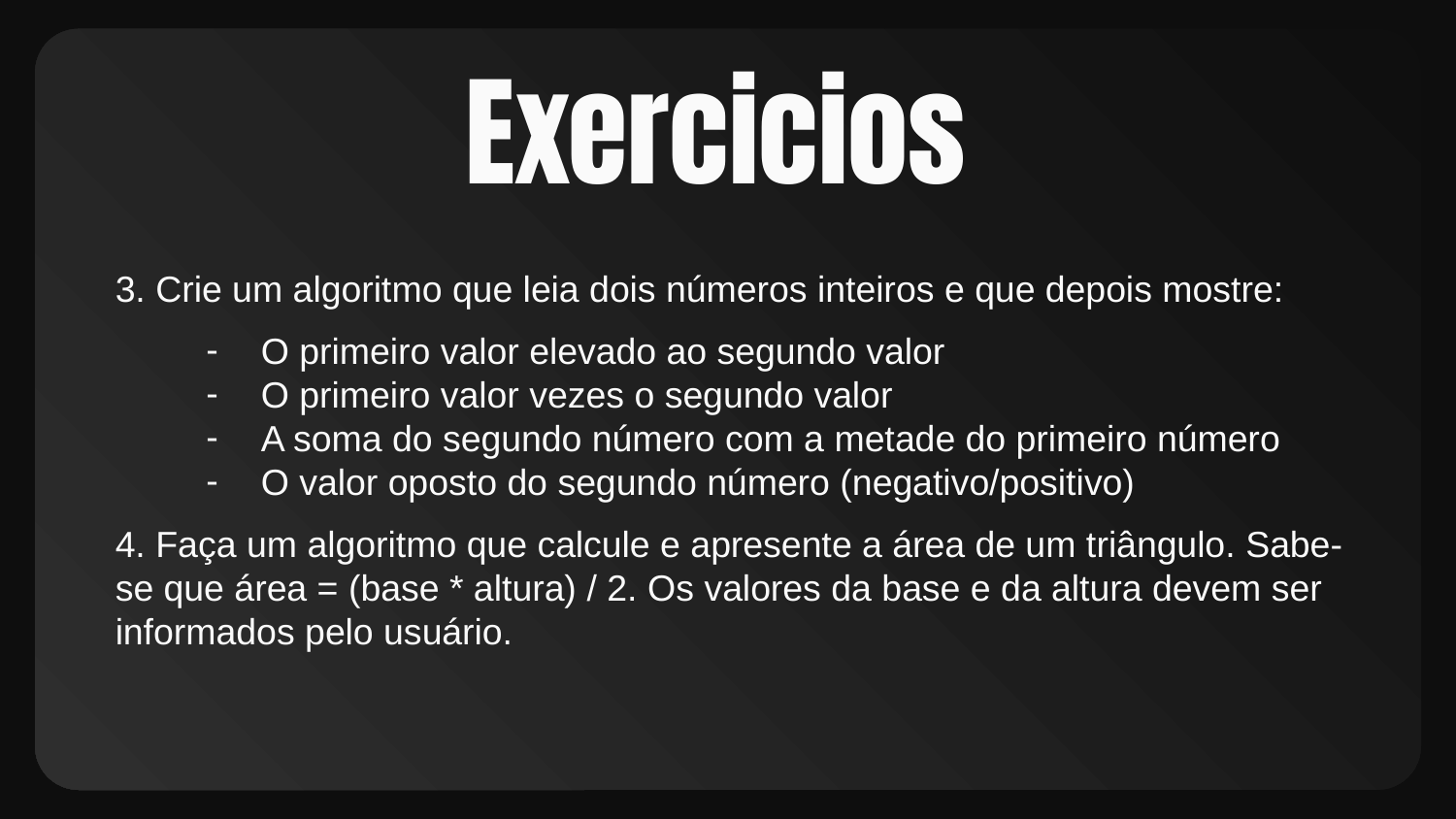

# Exercicios
3. Crie um algoritmo que leia dois números inteiros e que depois mostre:
O primeiro valor elevado ao segundo valor
O primeiro valor vezes o segundo valor
A soma do segundo número com a metade do primeiro número
O valor oposto do segundo número (negativo/positivo)
4. Faça um algoritmo que calcule e apresente a área de um triângulo. Sabe-se que área = (base * altura) / 2. Os valores da base e da altura devem ser informados pelo usuário.